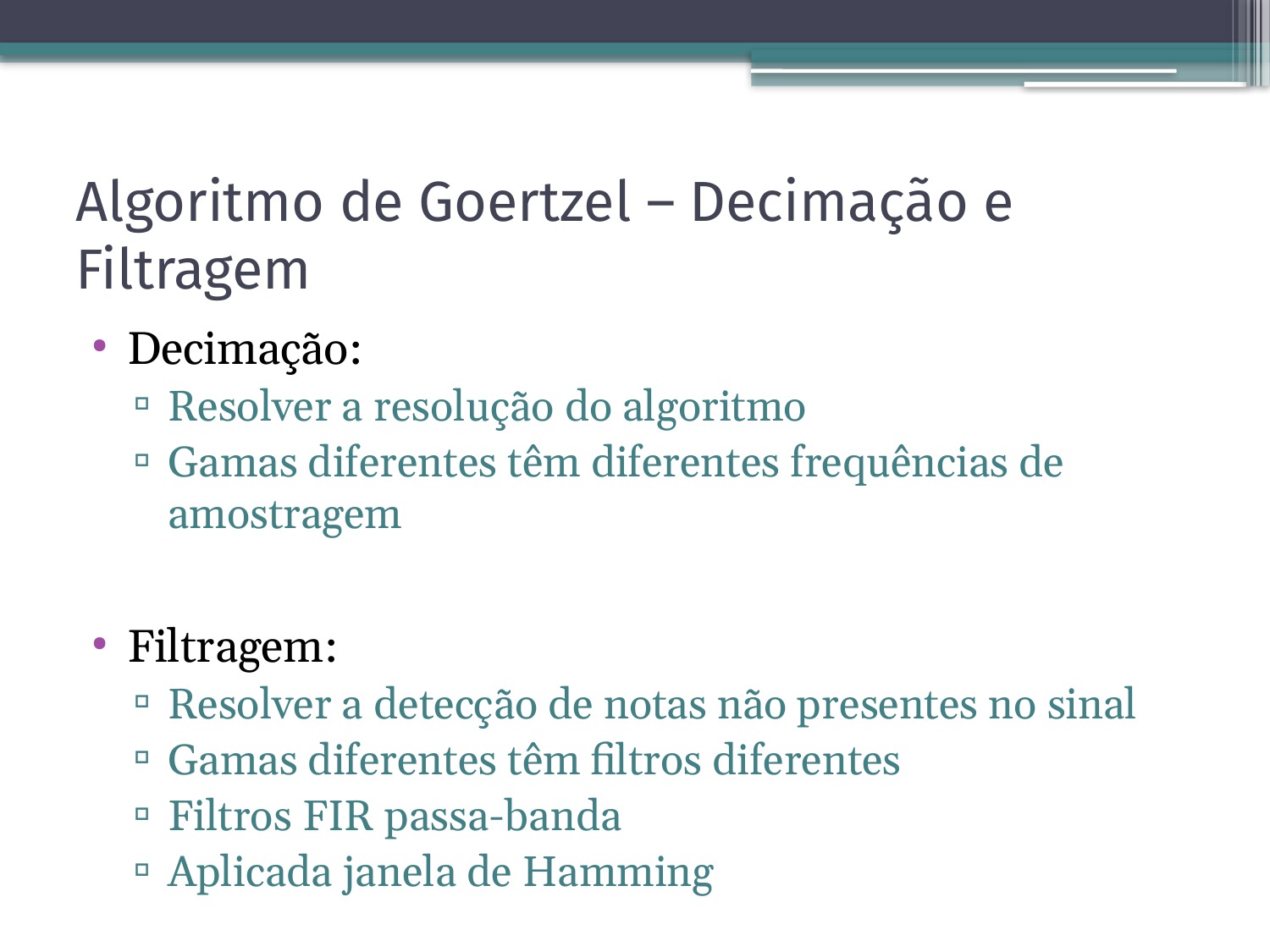

# Algoritmo de Goertzel – Decimação e Filtragem
Decimação:
Resolver a resolução do algoritmo
Gamas diferentes têm diferentes frequências de amostragem

Filtragem:
Resolver a detecção de notas não presentes no sinal
Gamas diferentes têm filtros diferentes
Filtros FIR passa-banda
Aplicada janela de Hamming